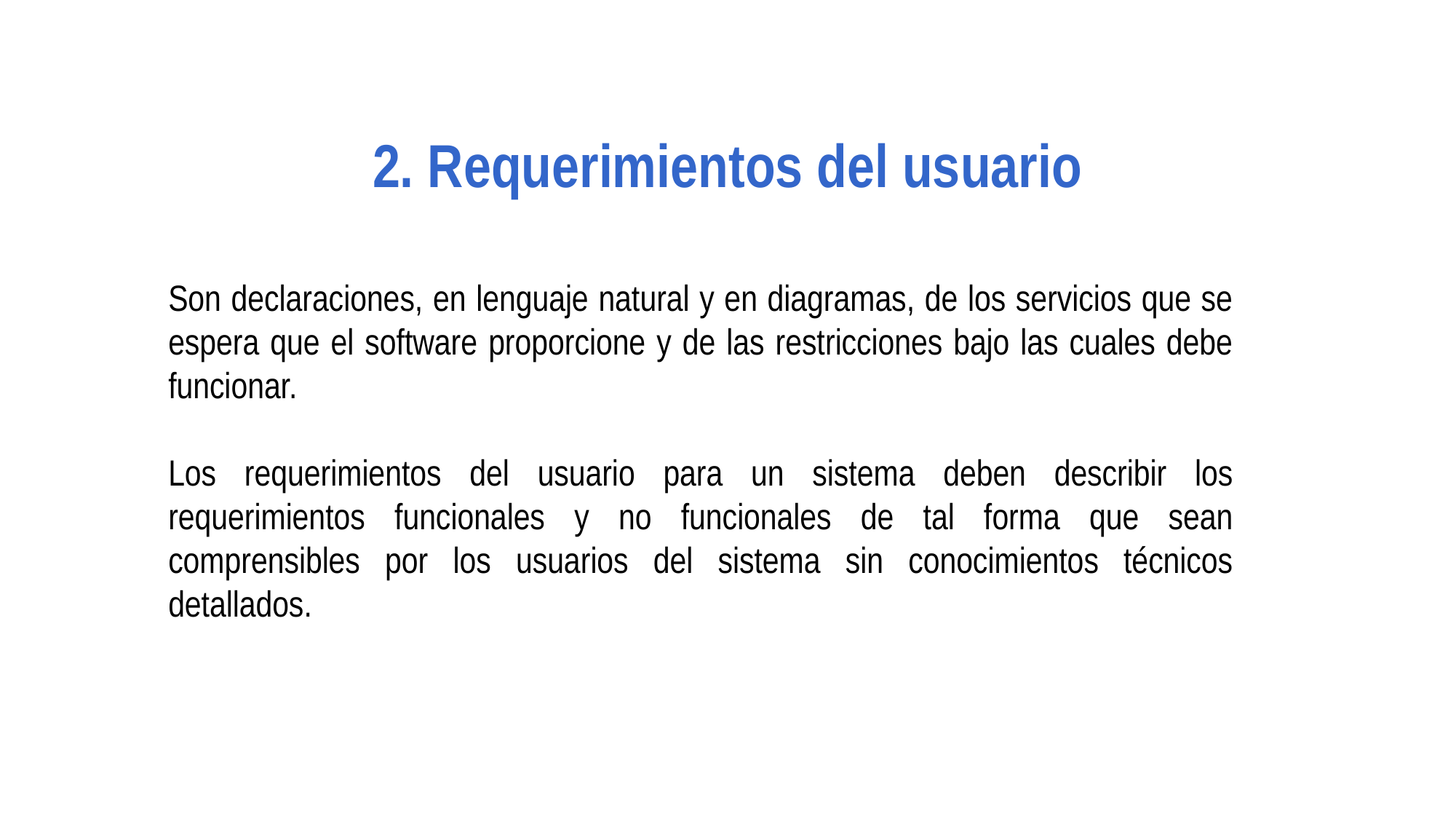

2. Requerimientos del usuario

Son declaraciones, en lenguaje natural y en diagramas, de los servicios que se espera que el software proporcione y de las restricciones bajo las cuales debe funcionar.

Los requerimientos del usuario para un sistema deben describir los requerimientos funcionales y no funcionales de tal forma que sean comprensibles por los usuarios del sistema sin conocimientos técnicos detallados.